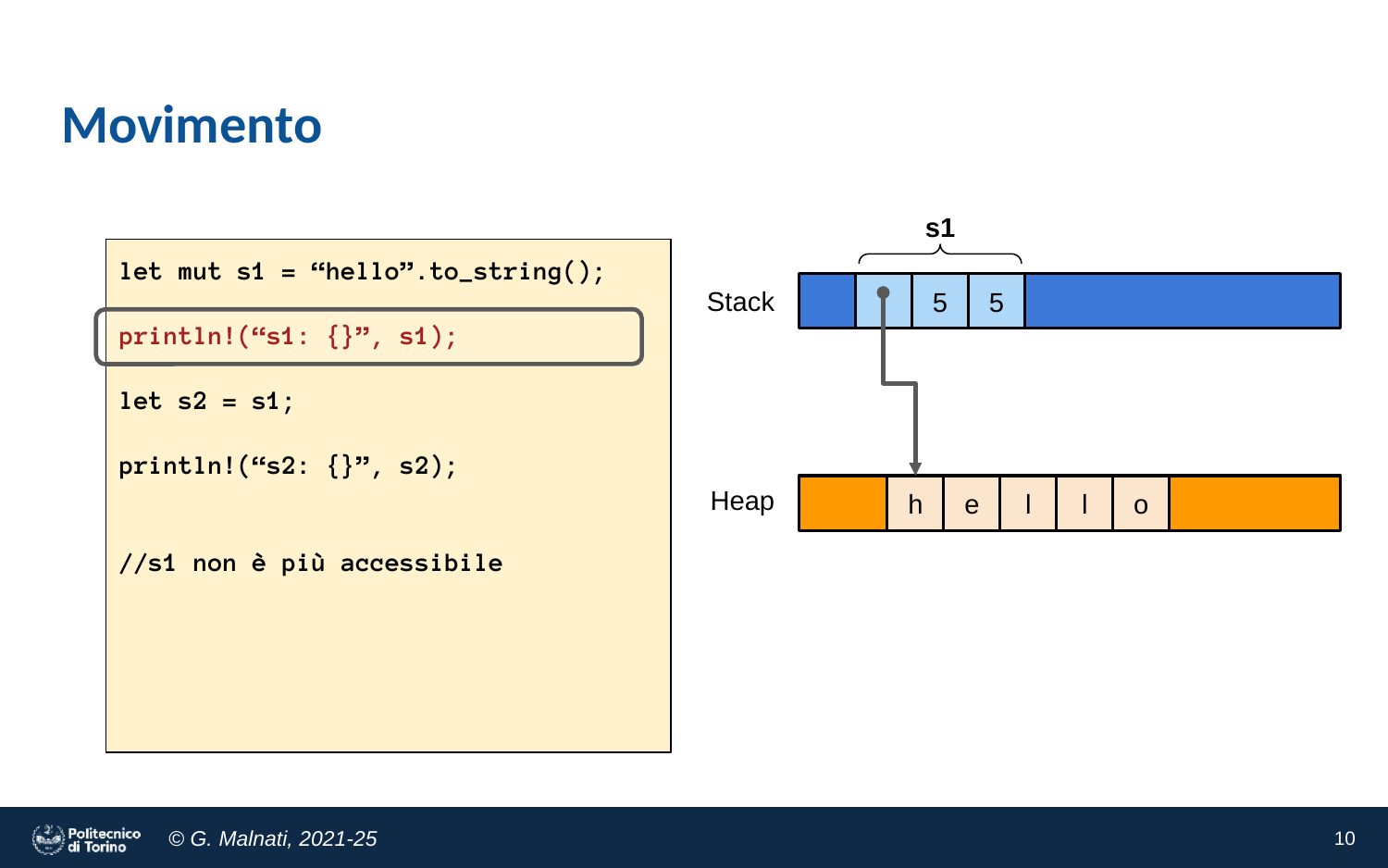

# Movimento

s1
let mut s1 = “hello”.to_string();

println!(“s1: {}”, s1);

let s2 = s1;

println!(“s2: {}”, s2);

//s1 non è più accessibile

Stack

5
5

Heap

h
e
l
l
o
10